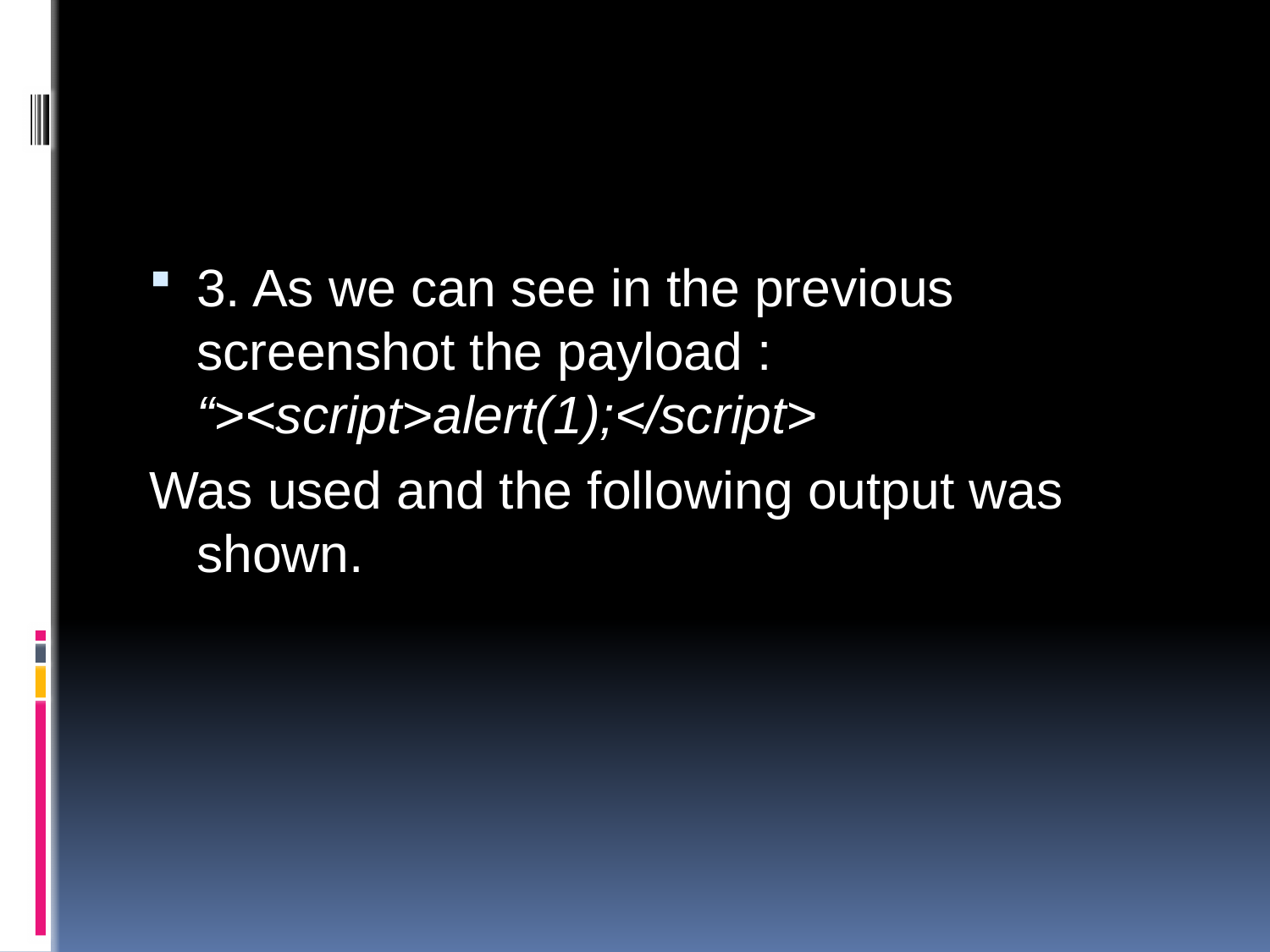

#
3. As we can see in the previous screenshot the payload : “><script>alert(1);</script>
Was used and the following output was shown.